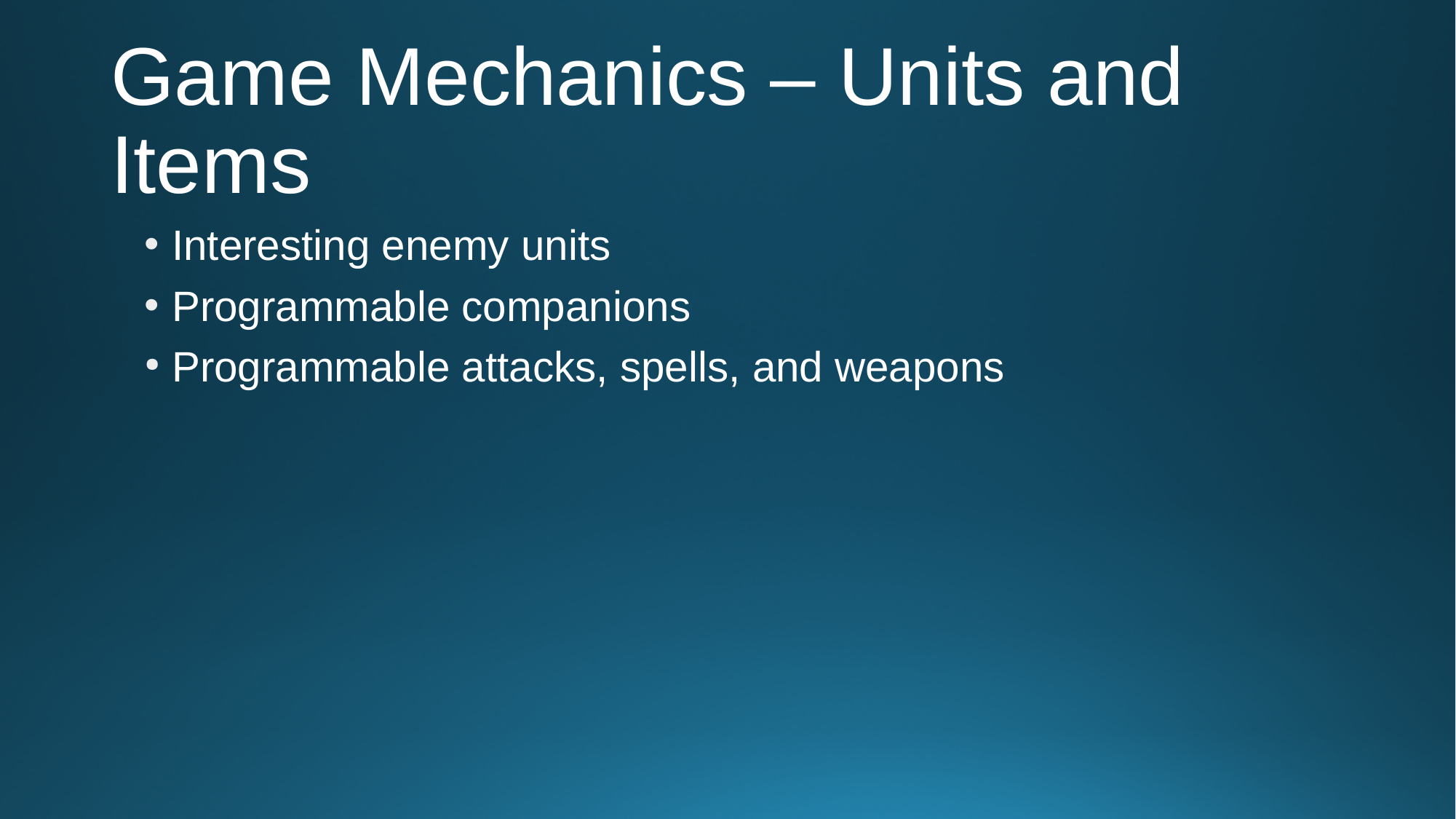

# Game Mechanics – Units and Items
Interesting enemy units
Programmable companions
Programmable attacks, spells, and weapons